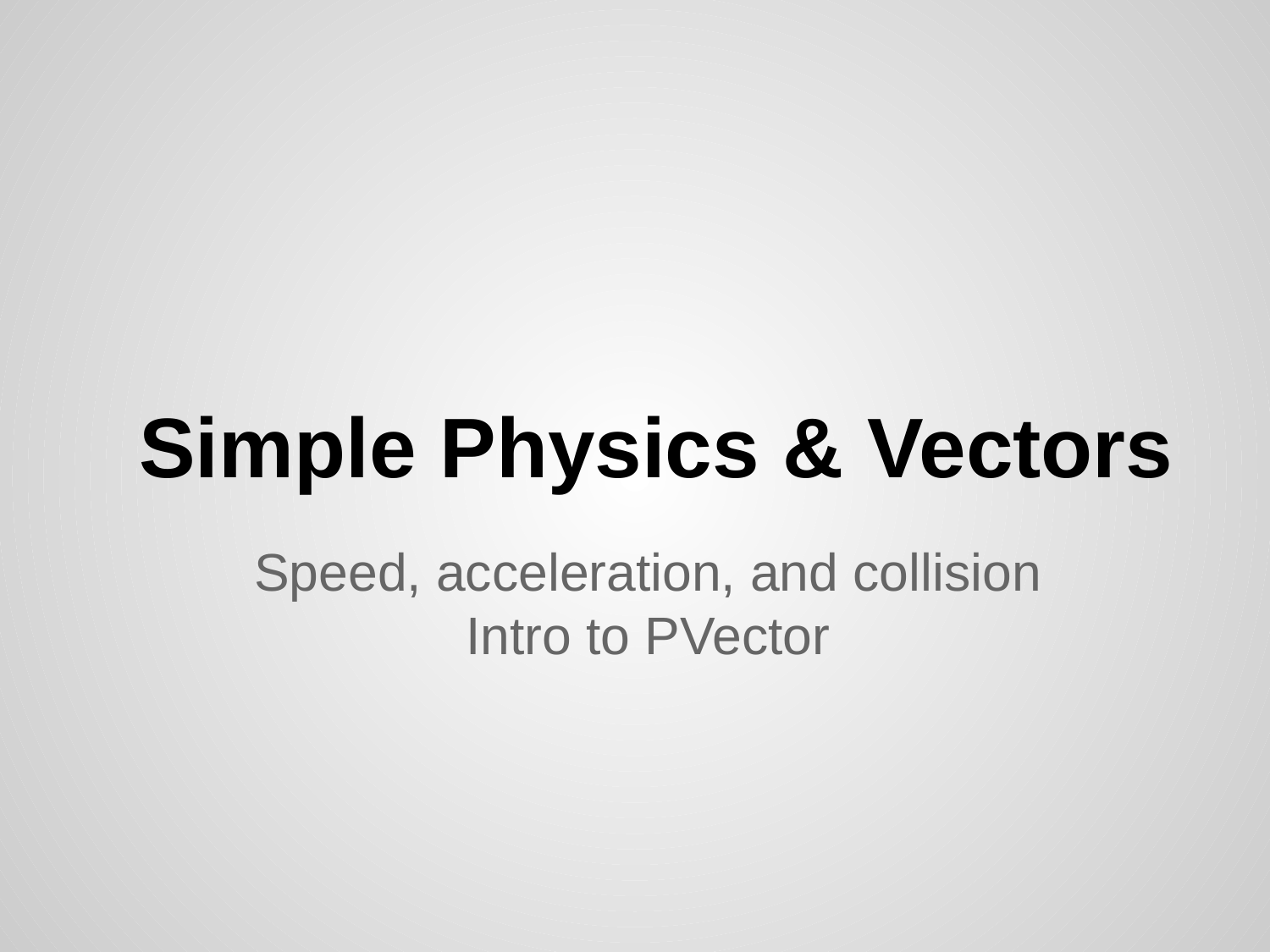

# Simple Physics & Vectors
Speed, acceleration, and collision
Intro to PVector